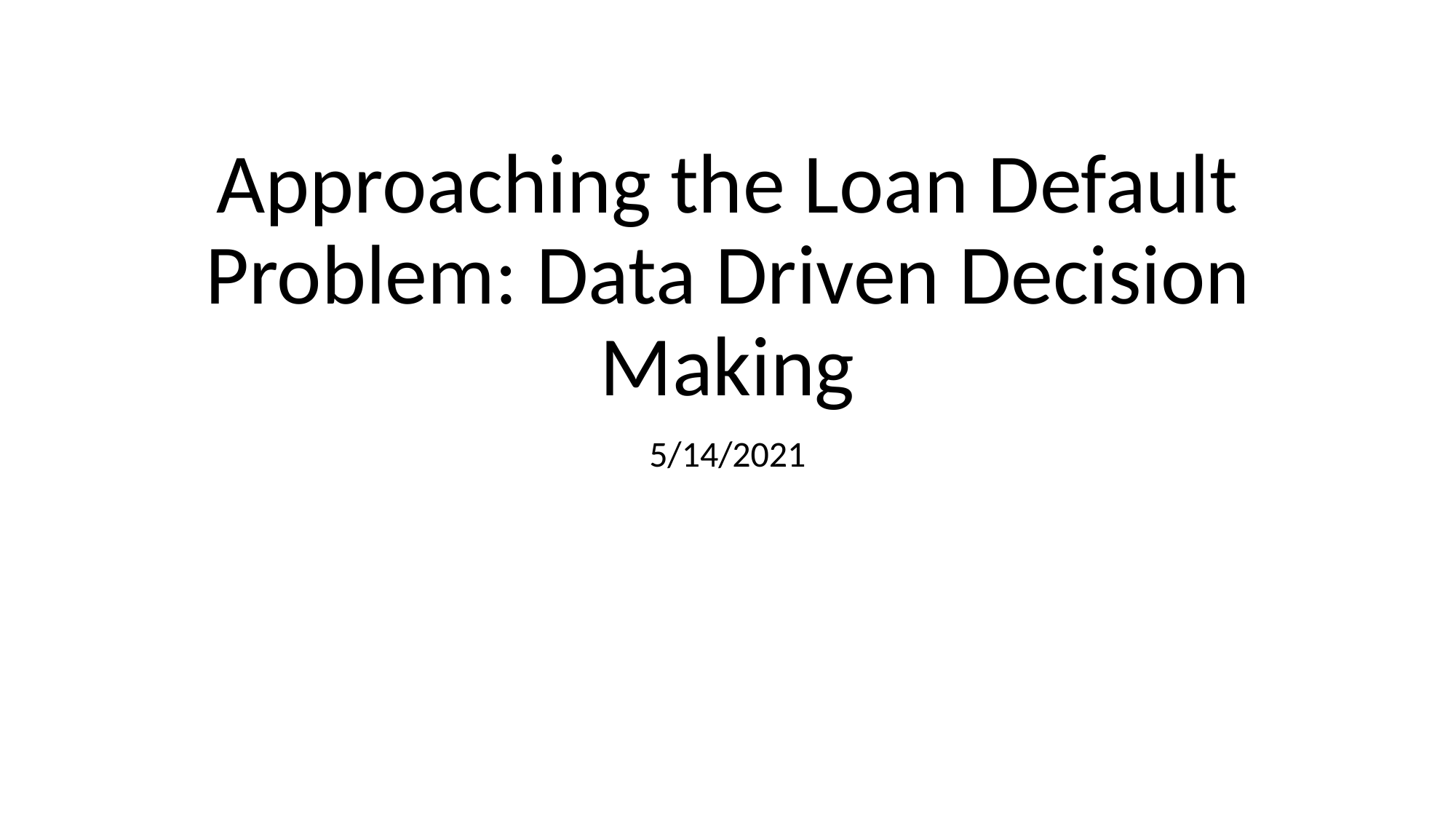

# Approaching the Loan Default Problem: Data Driven Decision Making
5/14/2021